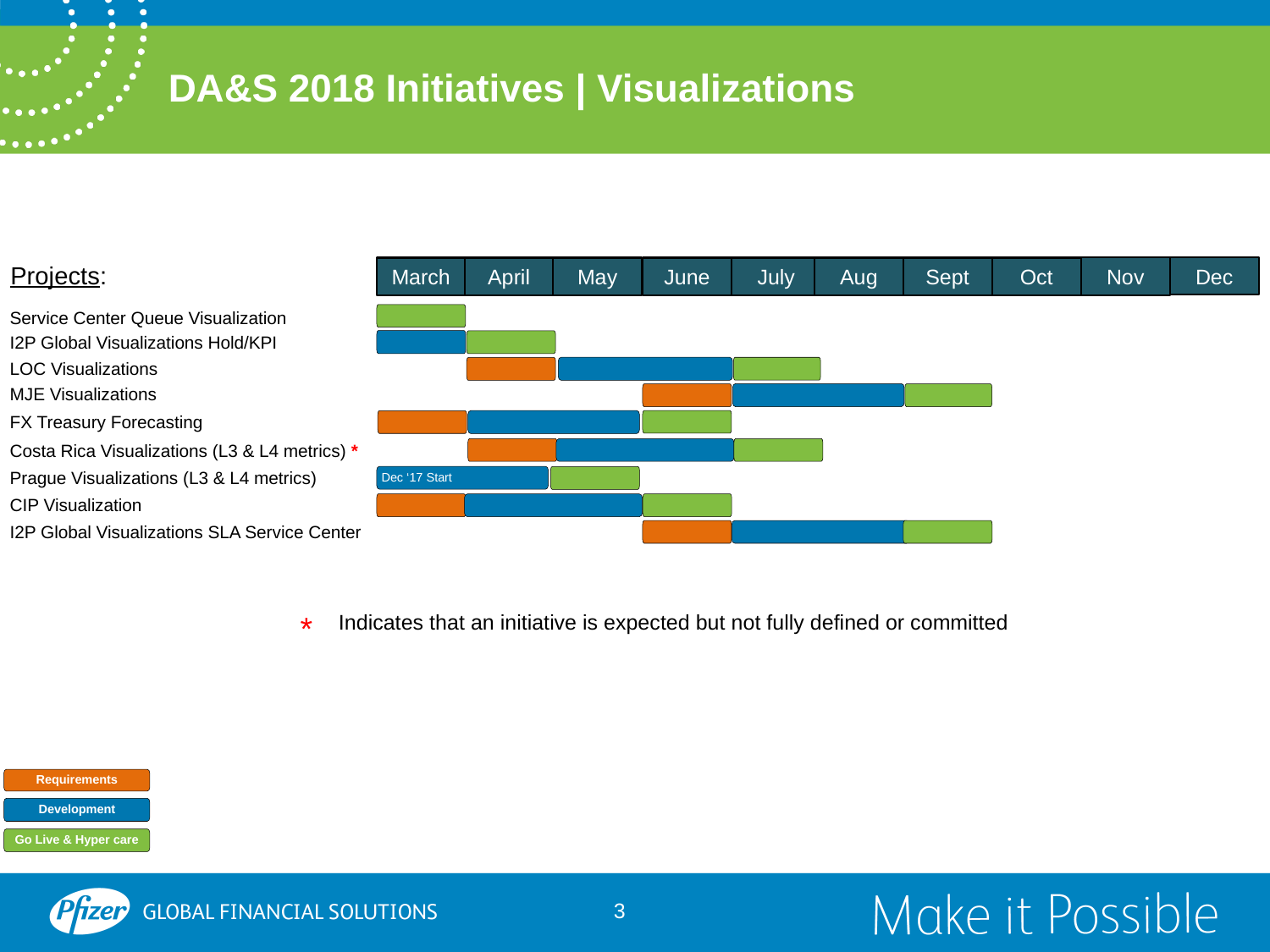

# DA&S 2018 Initiatives | Visualizations
Dec
Nov
Projects:
March
April
May
June
July
Aug
Sept
Oct

Service Center Queue Visualization

I2P Global Visualizations Hold/KPI

LOC Visualizations

MJE Visualizations

FX Treasury Forecasting

Costa Rica Visualizations (L3 & L4 metrics) *
Prague Visualizations (L3 & L4 metrics)
Dec ‘17 Start

CIP Visualization

I2P Global Visualizations SLA Service Center

*
Indicates that an initiative is expected but not fully defined or committed
Requirements
Development
Go Live & Hyper care